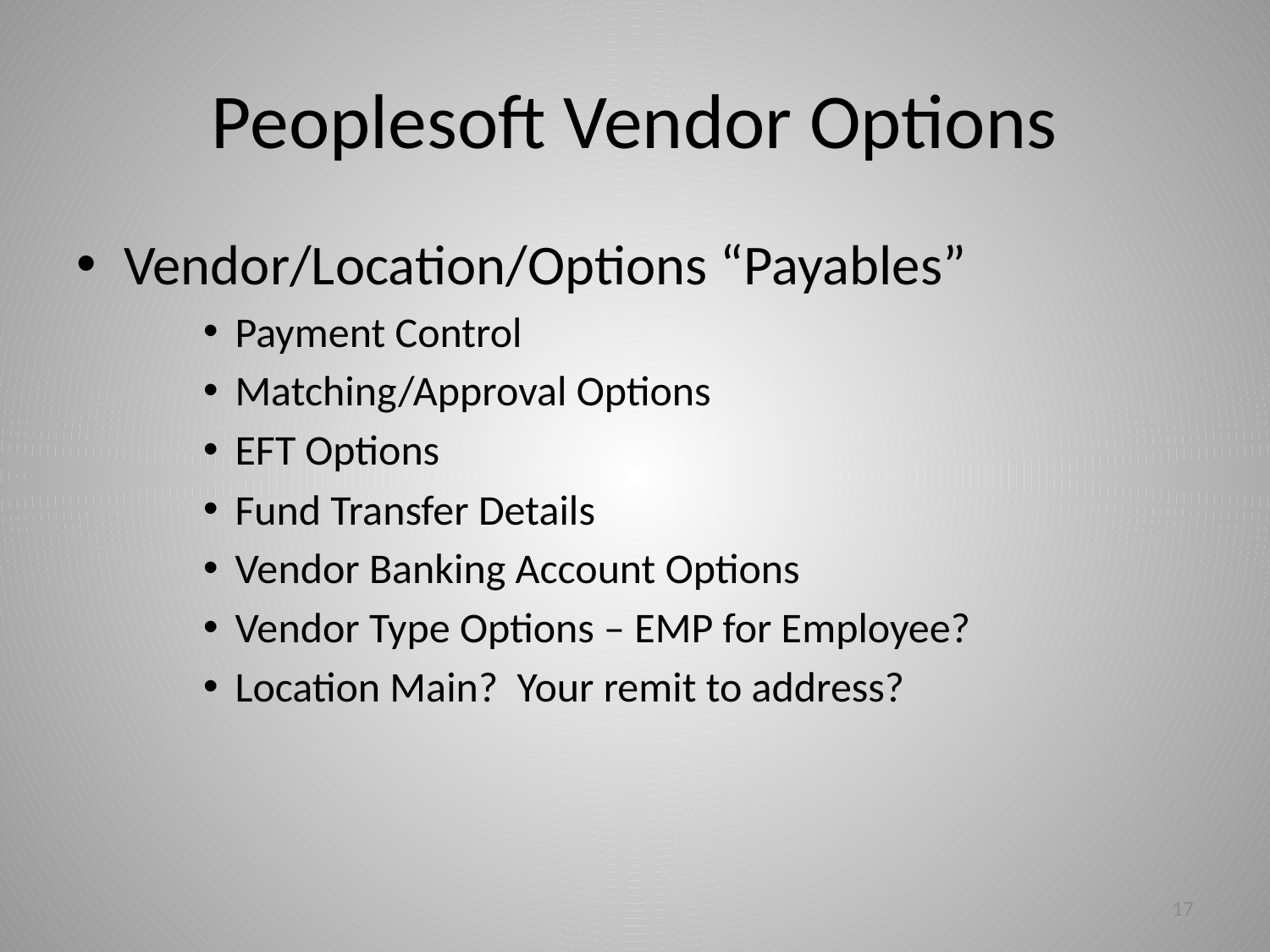

# Peoplesoft Vendor Options
Vendor/Location/Options “Payables”
Payment Control
Matching/Approval Options
EFT Options
Fund Transfer Details
Vendor Banking Account Options
Vendor Type Options – EMP for Employee?
Location Main?  Your remit to address?
17